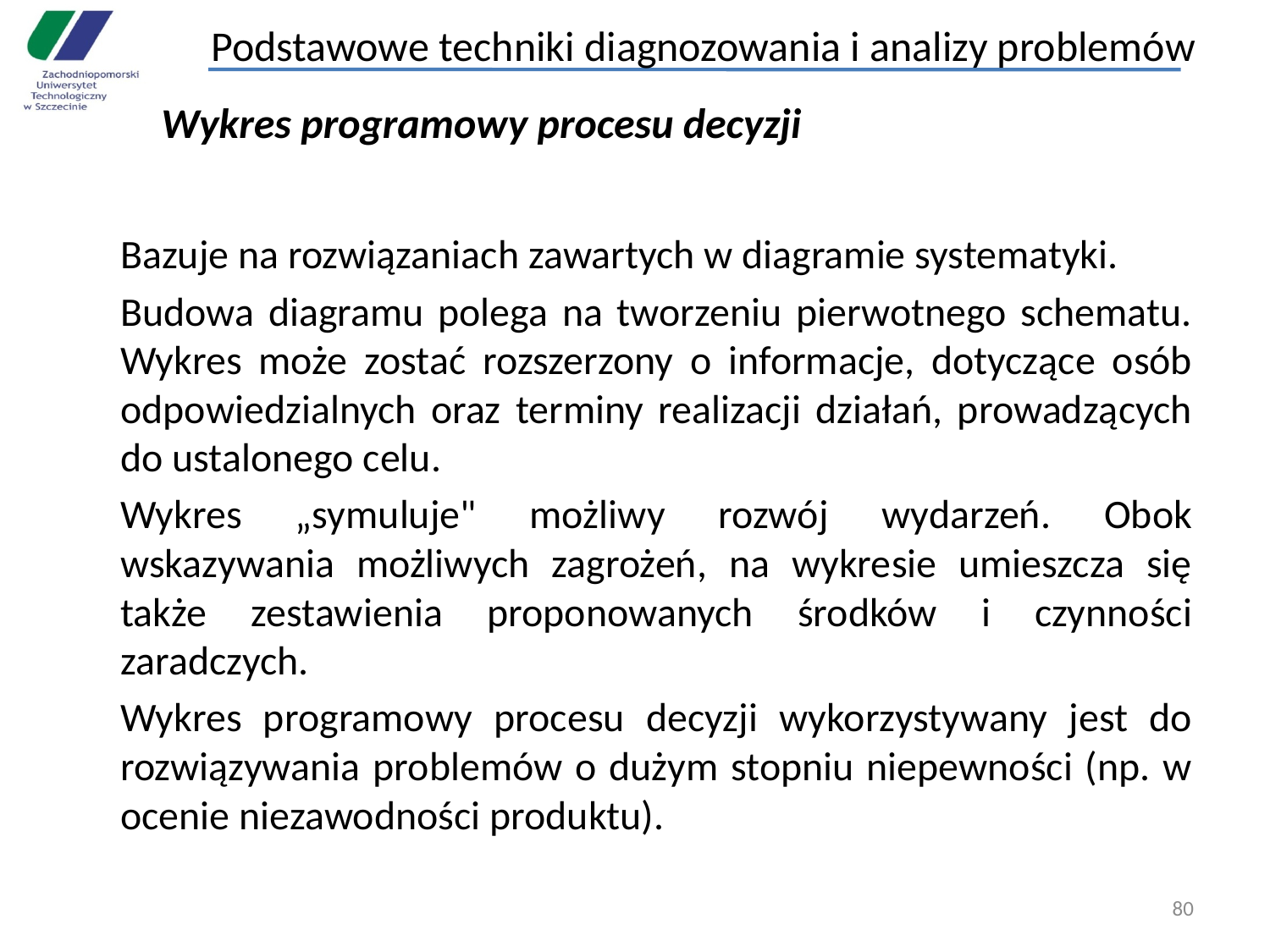

Podstawowe techniki diagnozowania i analizy problemów
Wykres programowy procesu decyzji
	Bazuje na rozwiązaniach zawartych w diagramie systematyki.
	Budowa diagramu polega na tworzeniu pierwotnego schematu. Wykres może zostać rozszerzony o informacje, dotyczące osób odpowiedzialnych oraz terminy realizacji działań, prowadzących do ustalonego celu.
	Wykres „symuluje" możliwy rozwój wydarzeń. Obok wskazywania możliwych zagrożeń, na wykresie umieszcza się także zestawienia proponowanych środków i czynności zaradczych.
	Wykres programowy procesu decyzji wykorzystywany jest do rozwiązywania problemów o dużym stopniu niepewności (np. w ocenie niezawodności produktu).
80